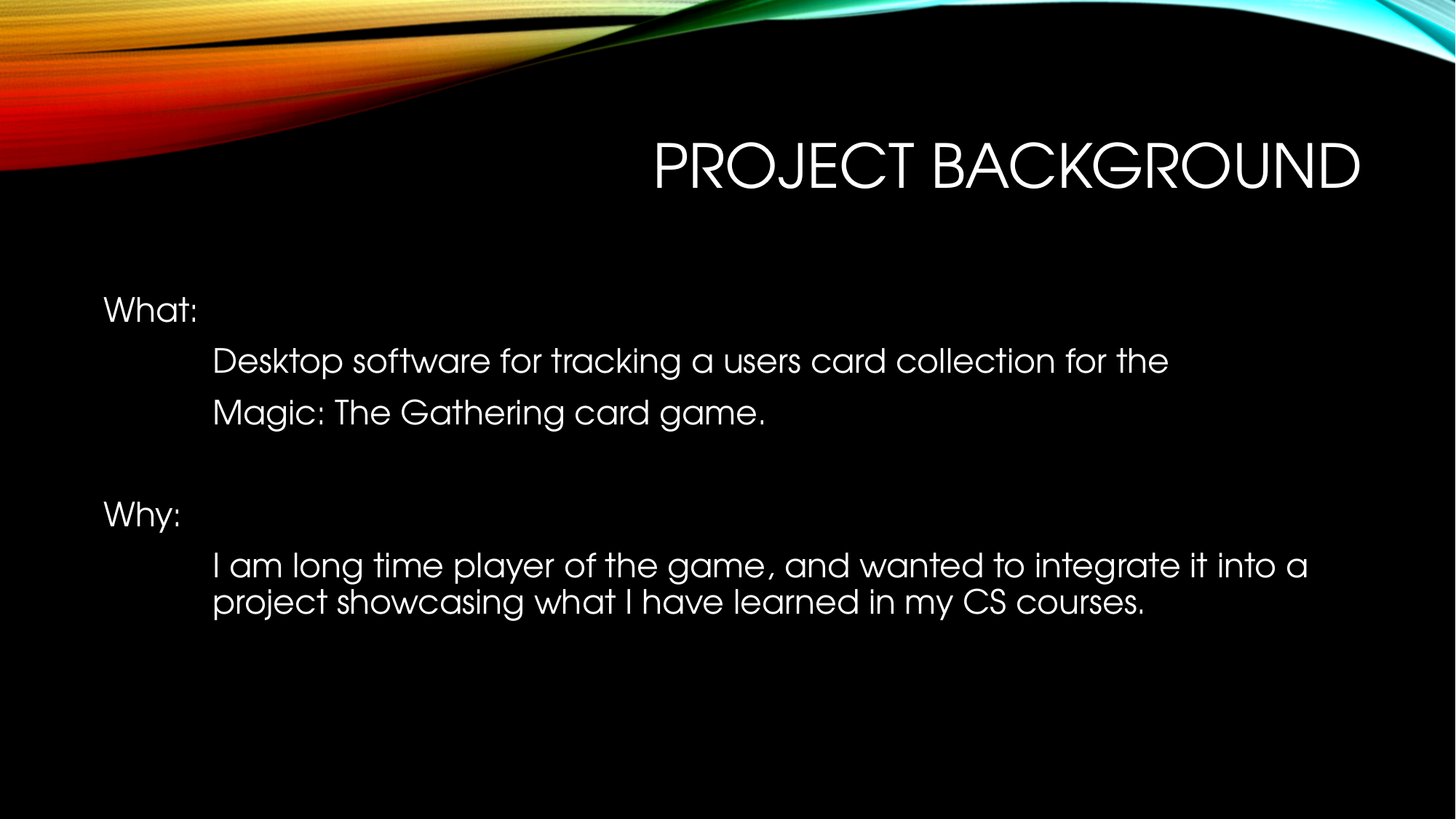

# Project Background
What:
	Desktop software for tracking a users card collection for the
	Magic: The Gathering card game.

Why:
	I am long time player of the game, and wanted to integrate it into a 	project showcasing what I have learned in my CS courses.